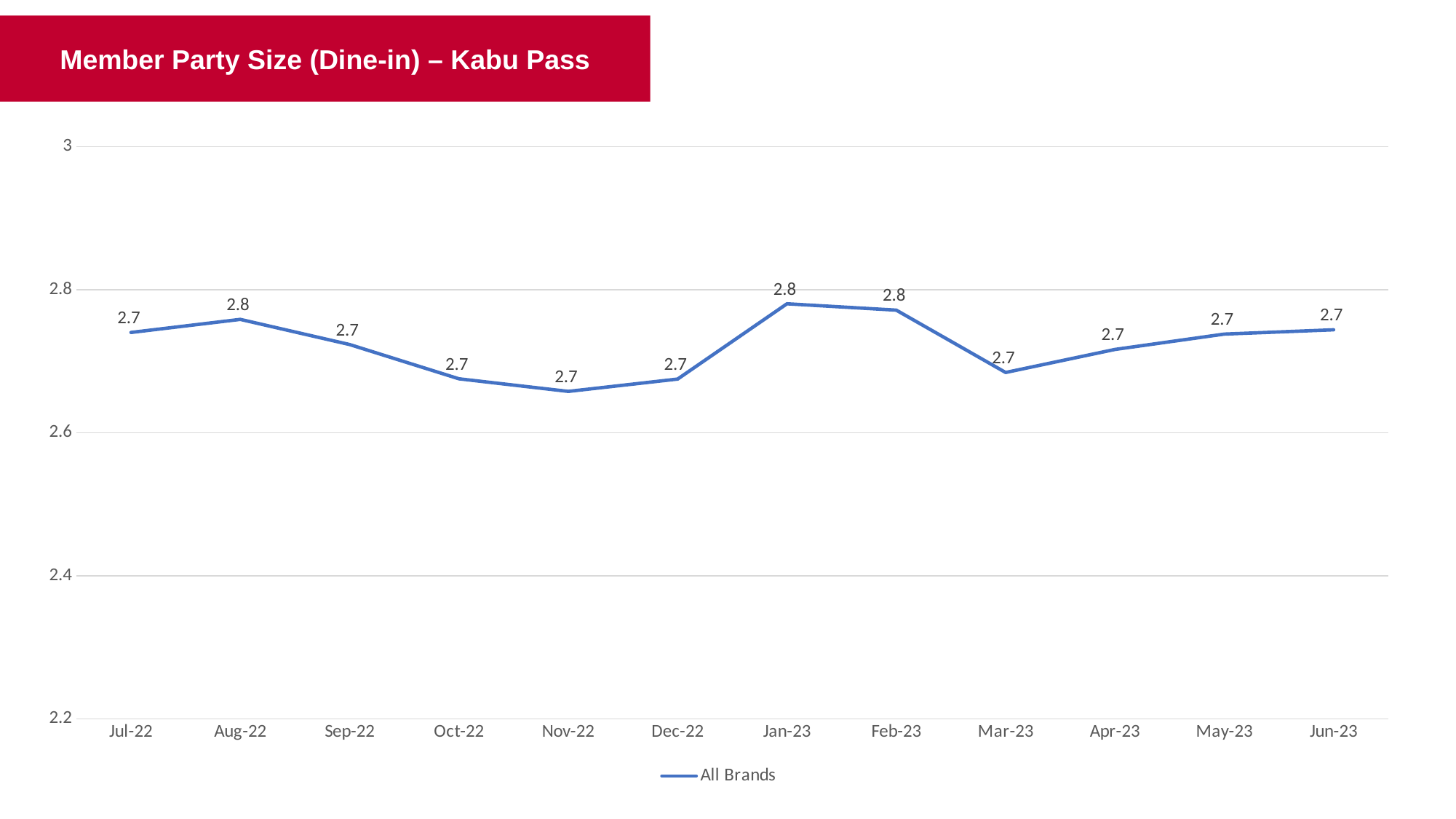

Member Party Size (Dine-in) – Kabu Pass

### Chart

| Category | All Brands |
|---|---|
| 44743 | 2.740207 |
| 44774 | 2.758458 |
| 44805 | 2.723288 |
| 44835 | 2.675378 |
| 44866 | 2.657815 |
| 44896 | 2.675045 |
| 44927 | 2.780287 |
| 44958 | 2.771378 |
| 44986 | 2.68422 |
| 45017 | 2.716436 |
| 45047 | 2.737892 |
| 45078 | 2.743897 |